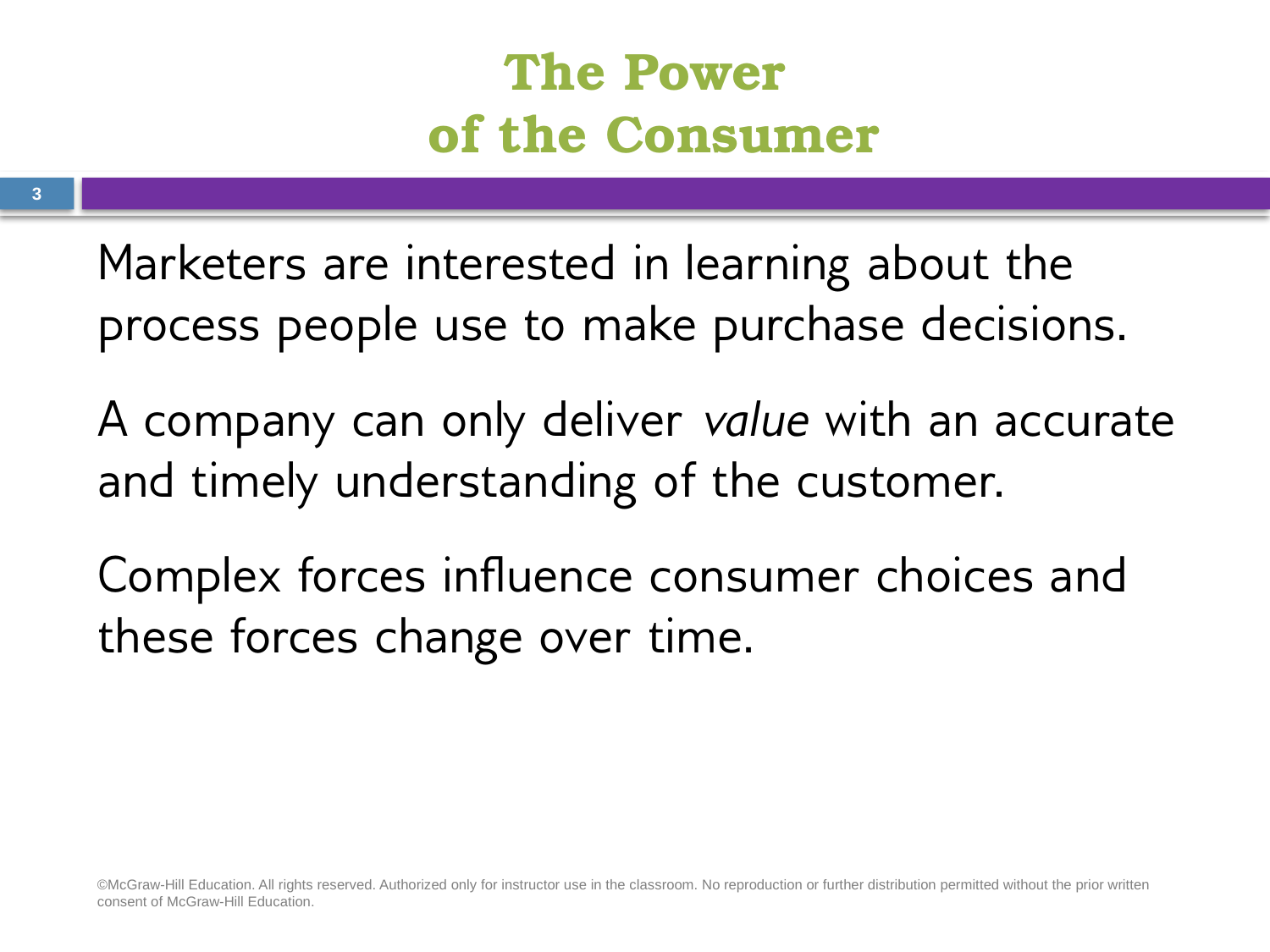

# The Power of the Consumer
3
Marketers are interested in learning about the process people use to make purchase decisions.
A company can only deliver value with an accurate and timely understanding of the customer.
Complex forces influence consumer choices and these forces change over time.
©McGraw-Hill Education. All rights reserved. Authorized only for instructor use in the classroom. No reproduction or further distribution permitted without the prior written consent of McGraw-Hill Education.